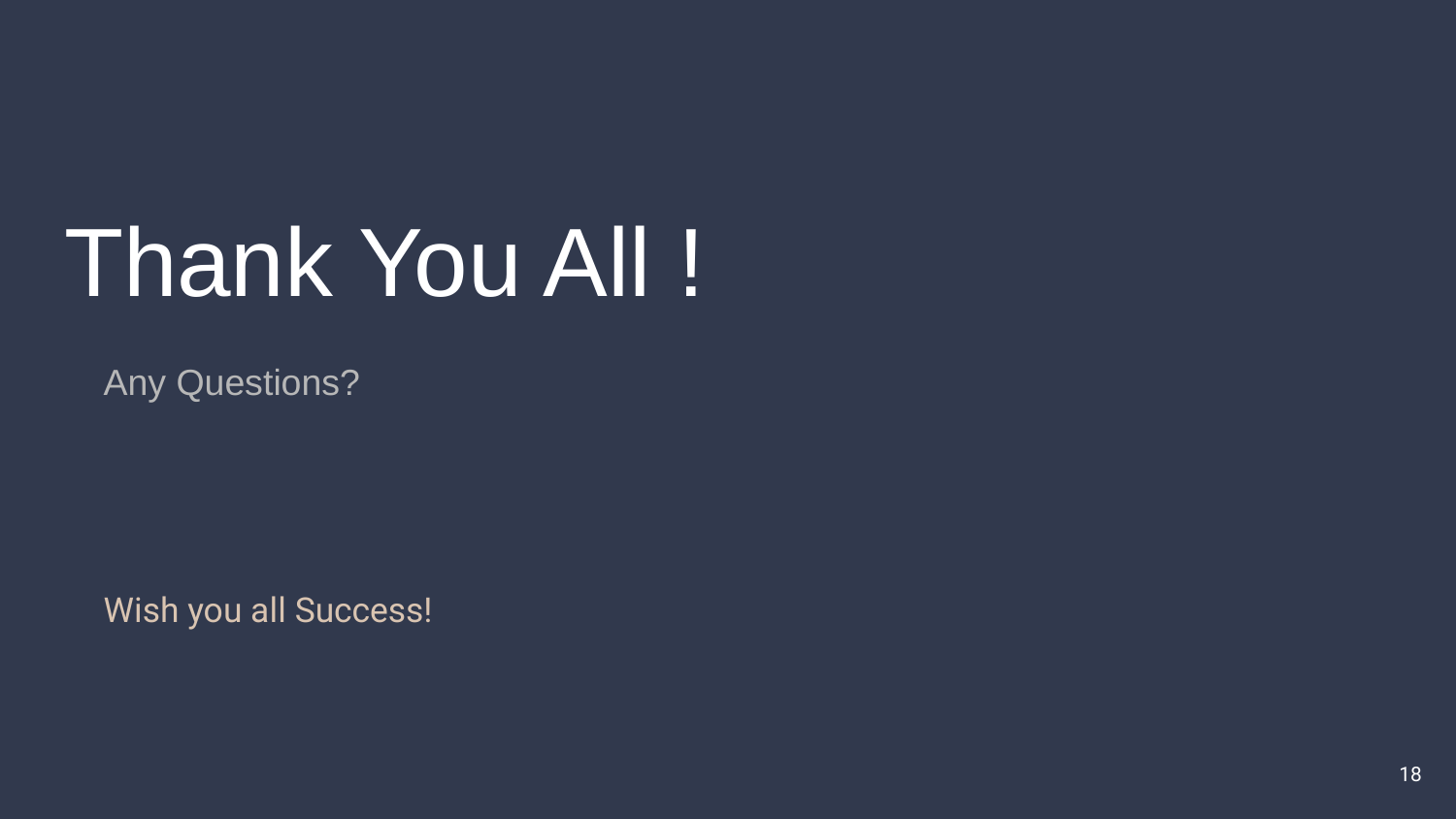

# Thank You All !
Any Questions?
Wish you all Success!
18